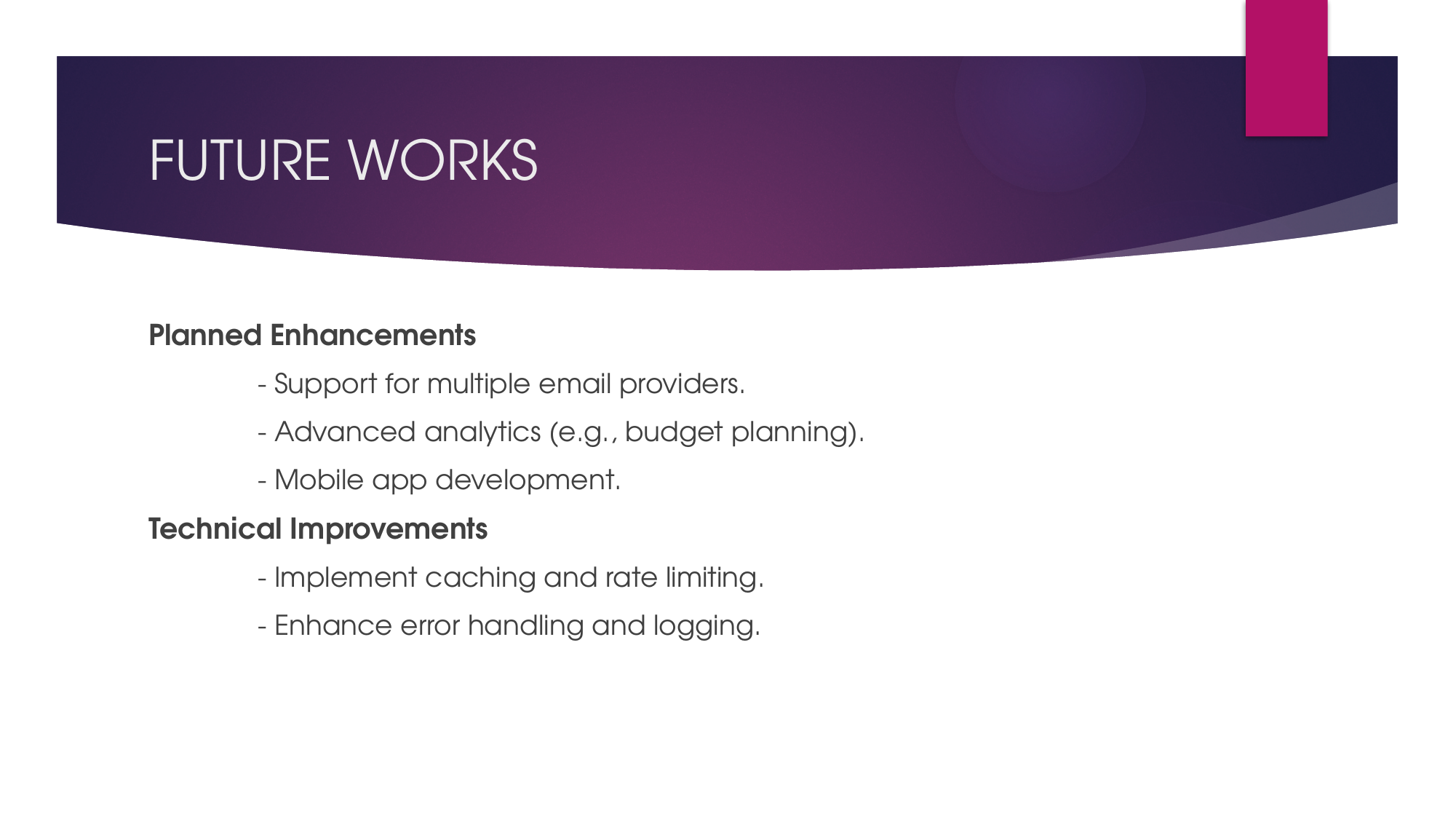

# FUTURE WORKS
Planned Enhancements
	- Support for multiple email providers.
	- Advanced analytics (e.g., budget planning).
	- Mobile app development.
Technical Improvements
	- Implement caching and rate limiting.
	- Enhance error handling and logging.